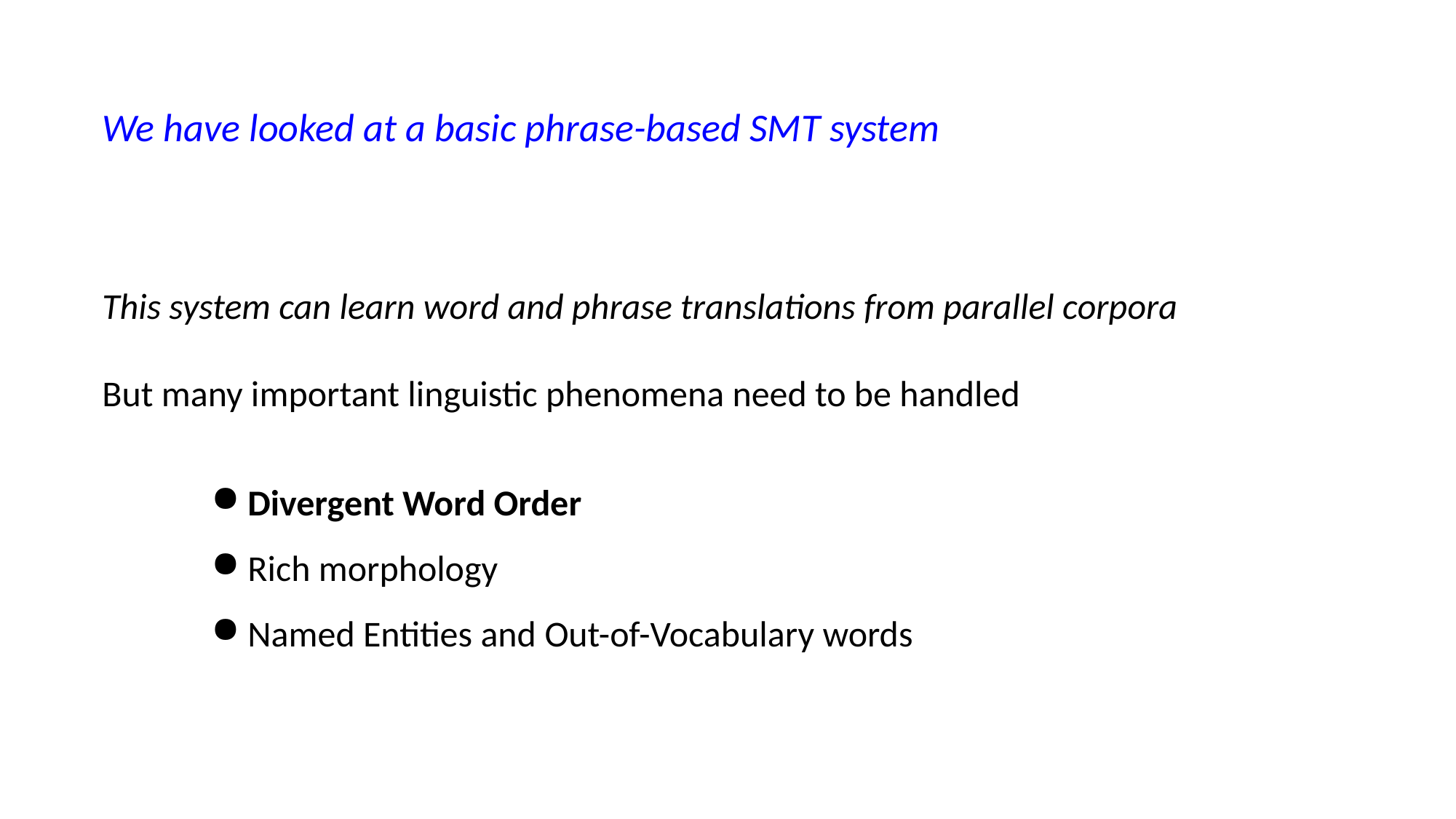

We have looked at a basic phrase-based SMT system
This system can learn word and phrase translations from parallel corpora

But many important linguistic phenomena need to be handled

Divergent Word Order
Rich morphology
Named Entities and Out-of-Vocabulary words